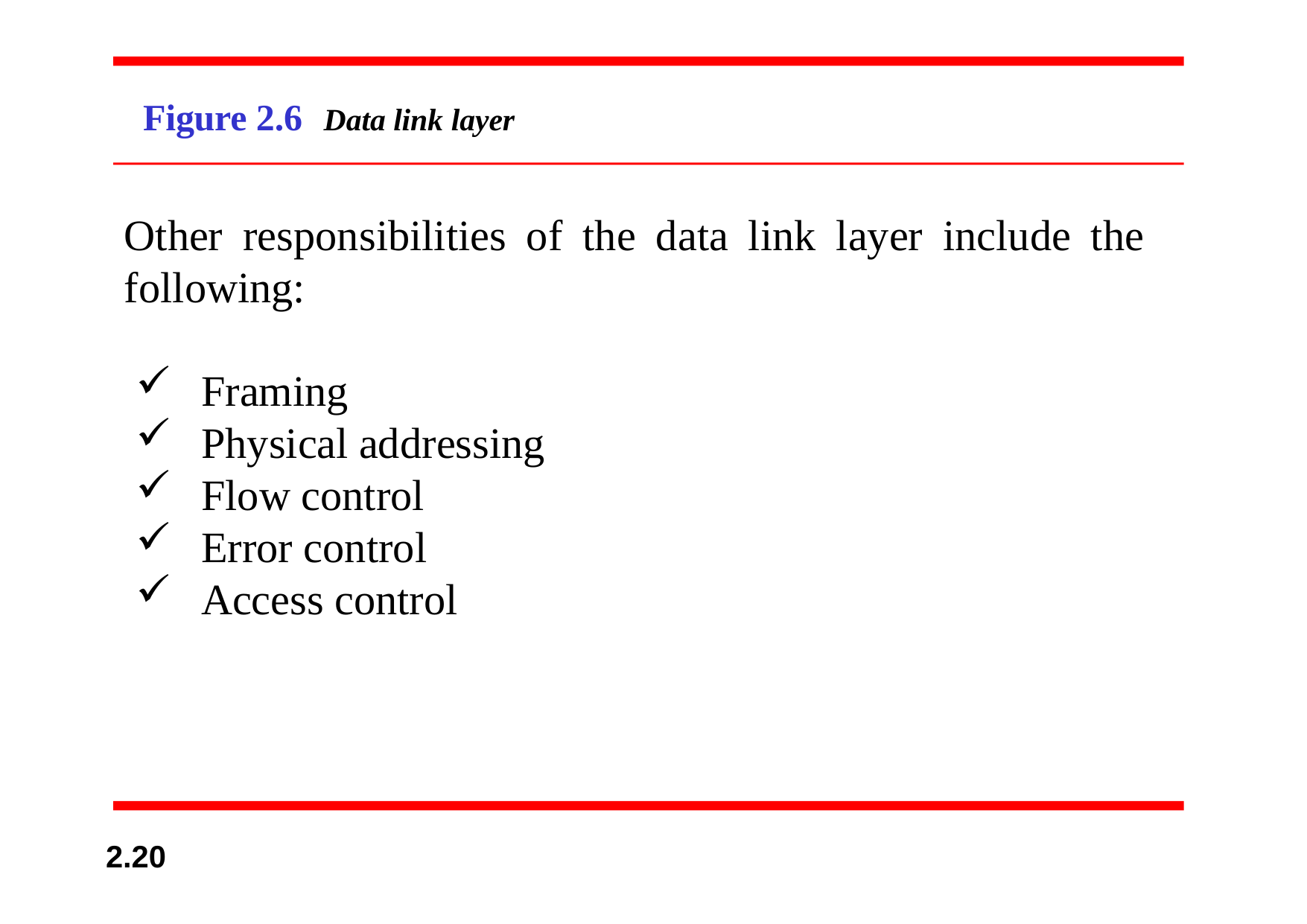

# Figure 2.6	Data link layer

Other responsibilities of the data link layer include the following:

Framing
Physical addressing
Flow control
Error control
Access control

2.20